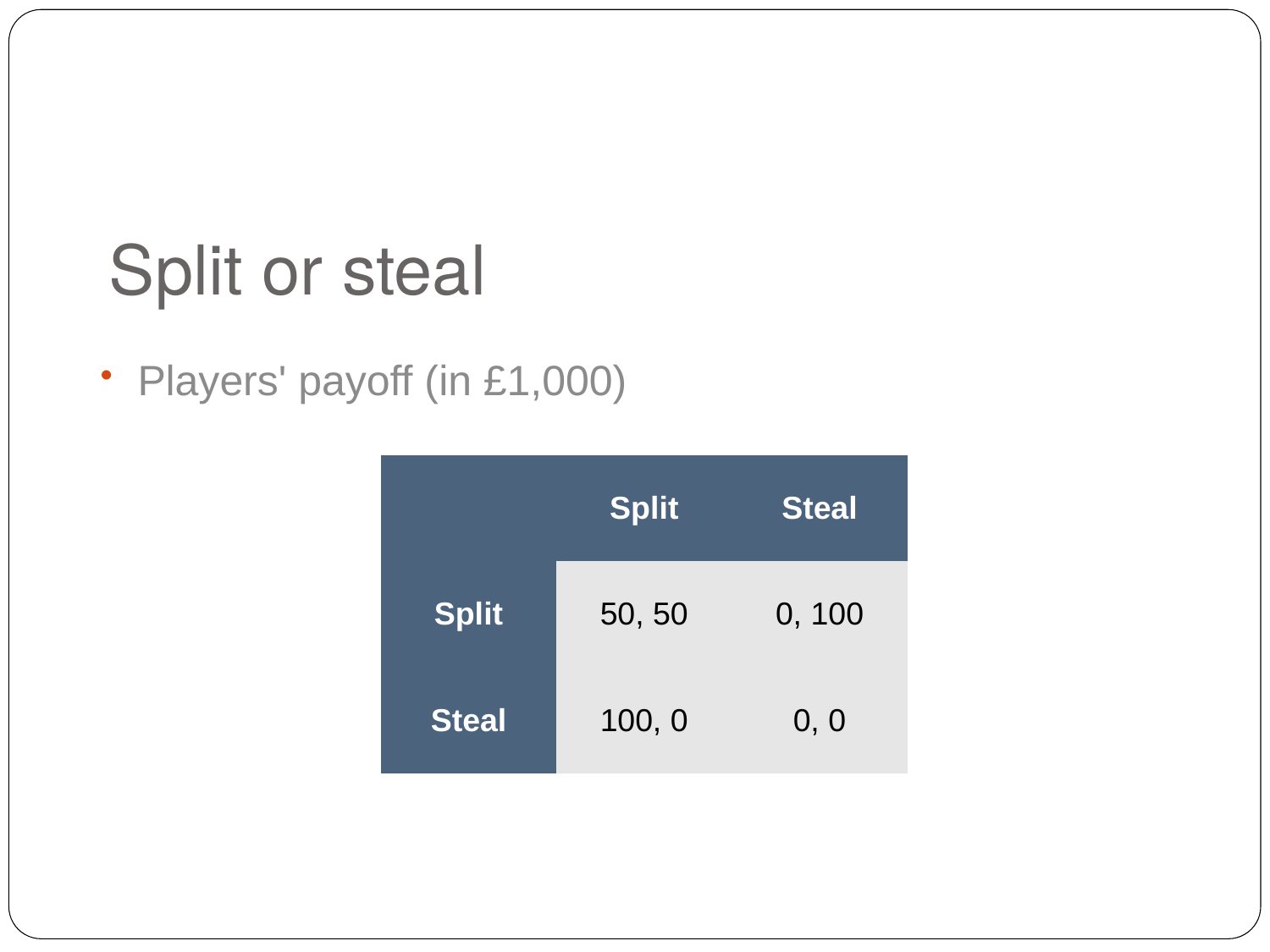

# Split or steal
Players' payoff (in £1,000)
|  | Split | Steal |
| --- | --- | --- |
| Split | 50, 50 | 0, 100 |
| Steal | 100, 0 | 0, 0 |